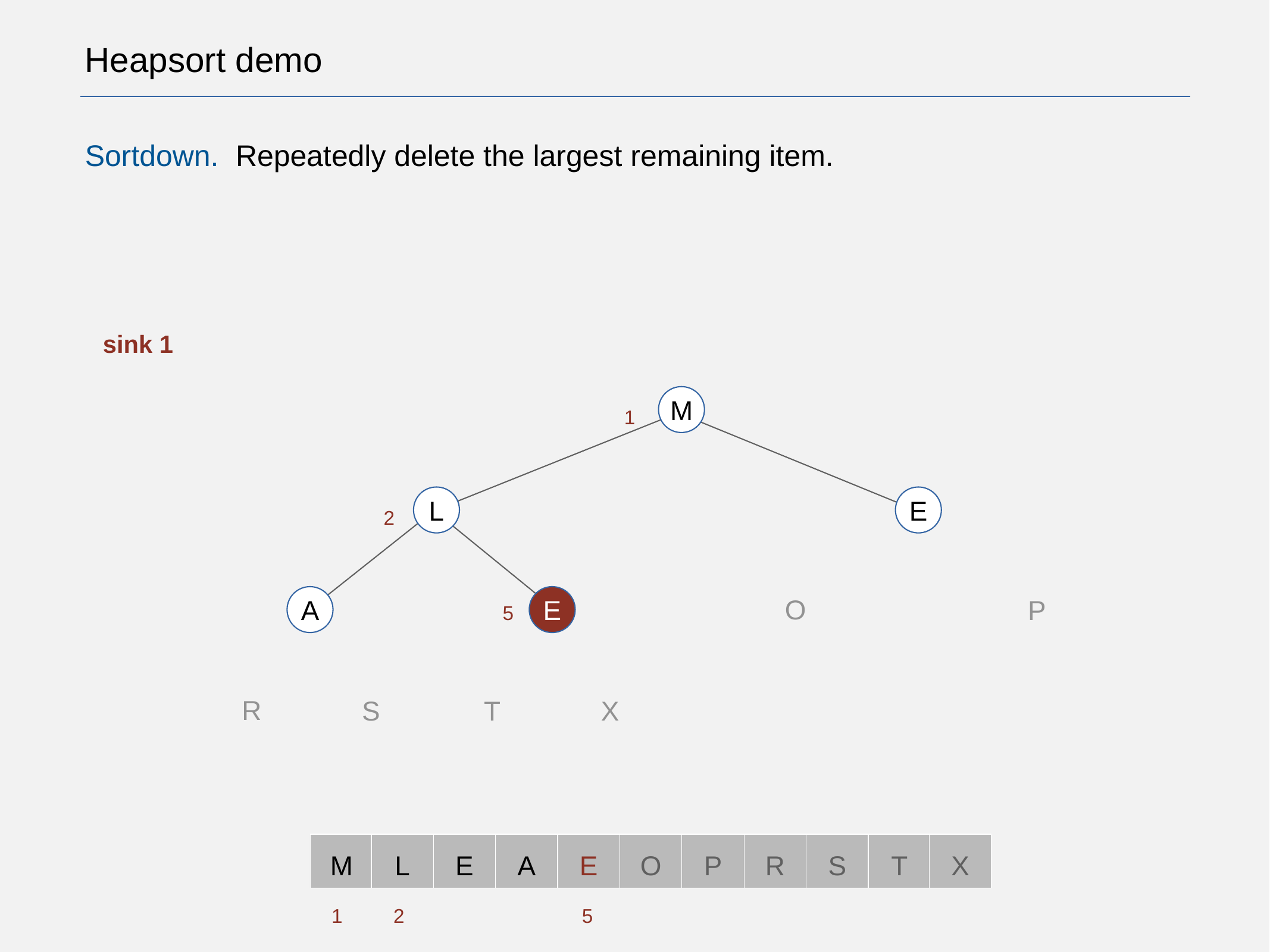

# Heapsort demo
Sortdown.  Repeatedly delete the largest remaining item.
sink 1
M
1

L
E
2

O
P
A
E
5
R
S
T
X
M
L
E
A
E
O
P
R
S
T
X
1
2
5